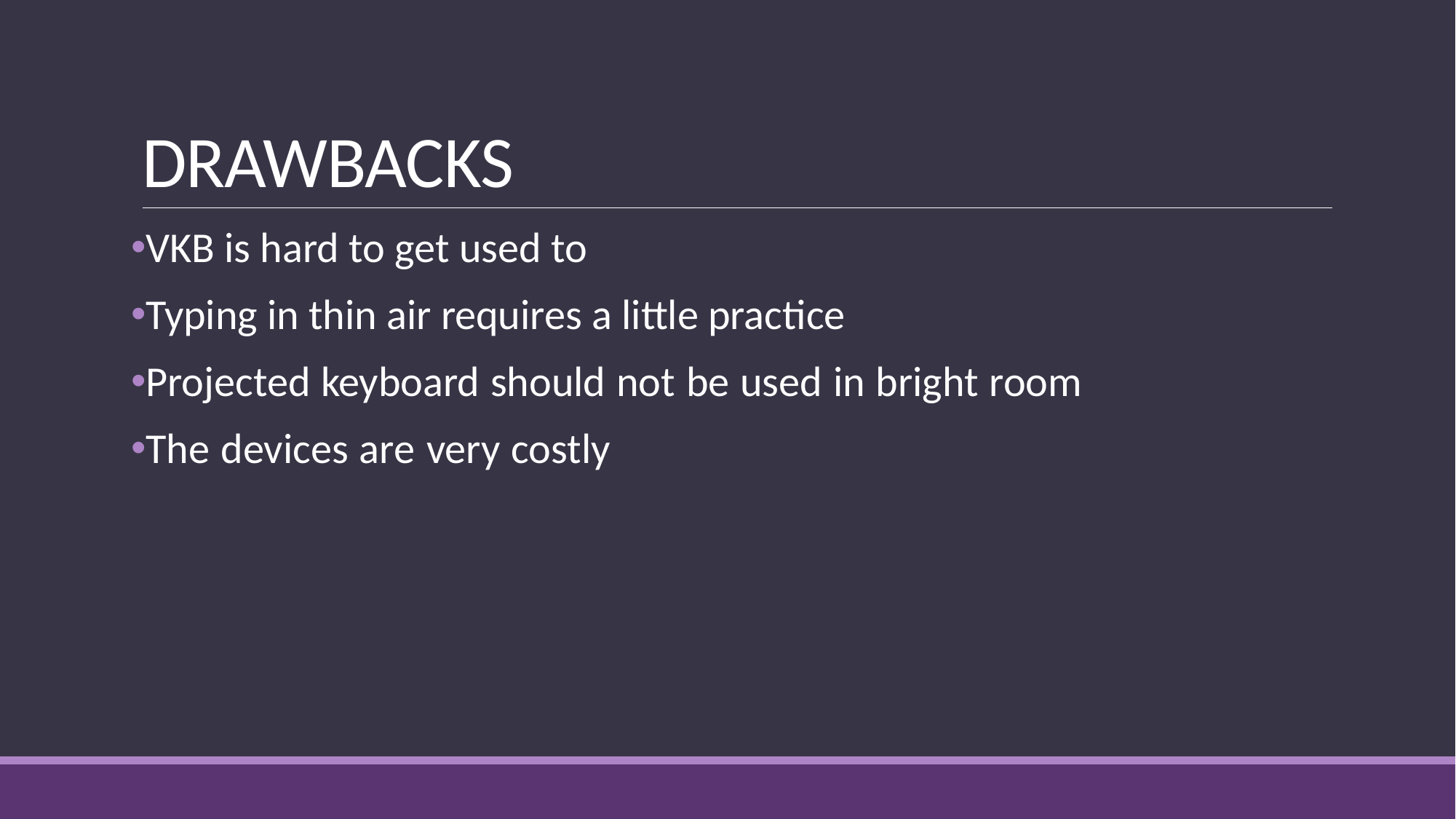

# DRAWBACKS
VKB is hard to get used to
Typing in thin air requires a little practice
Projected keyboard should not be used in bright room
The devices are very costly